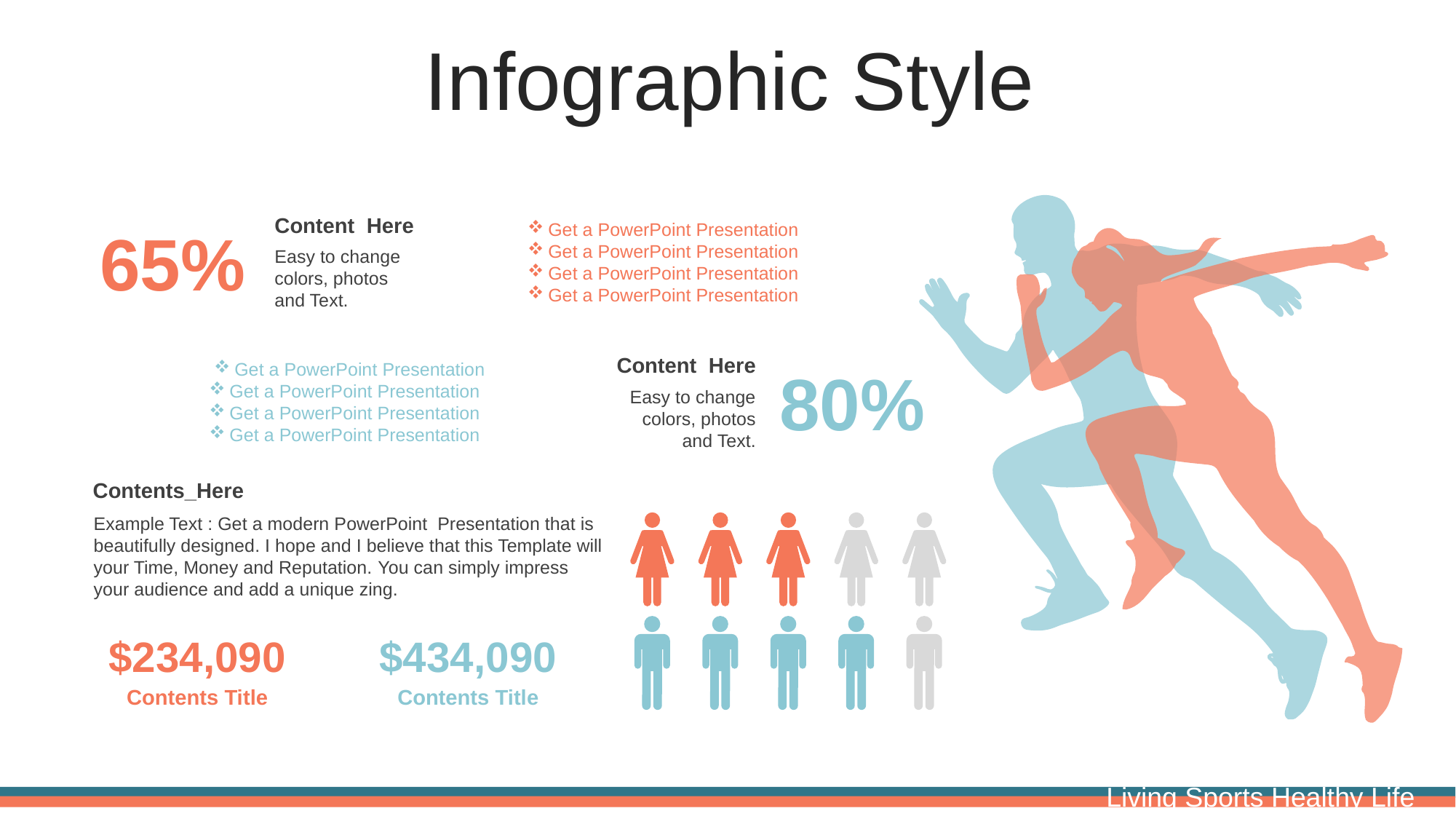

Infographic Style

Content  Here
Easy to change colors, photos and Text.
65%
Get a PowerPoint Presentation
Get a PowerPoint Presentation
Get a PowerPoint Presentation
Get a PowerPoint Presentation
Content  Here
Easy to change colors, photos and Text.
Get a PowerPoint Presentation
Get a PowerPoint Presentation
Get a PowerPoint Presentation
Get a PowerPoint Presentation
80%
Contents_Here
Example Text : Get a modern PowerPoint  Presentation that is beautifully designed. I hope and I believe that this Template will your Time, Money and Reputation. You can simply impress your audience and add a unique zing.

$234,090
Contents Title
$434,090
Contents Title